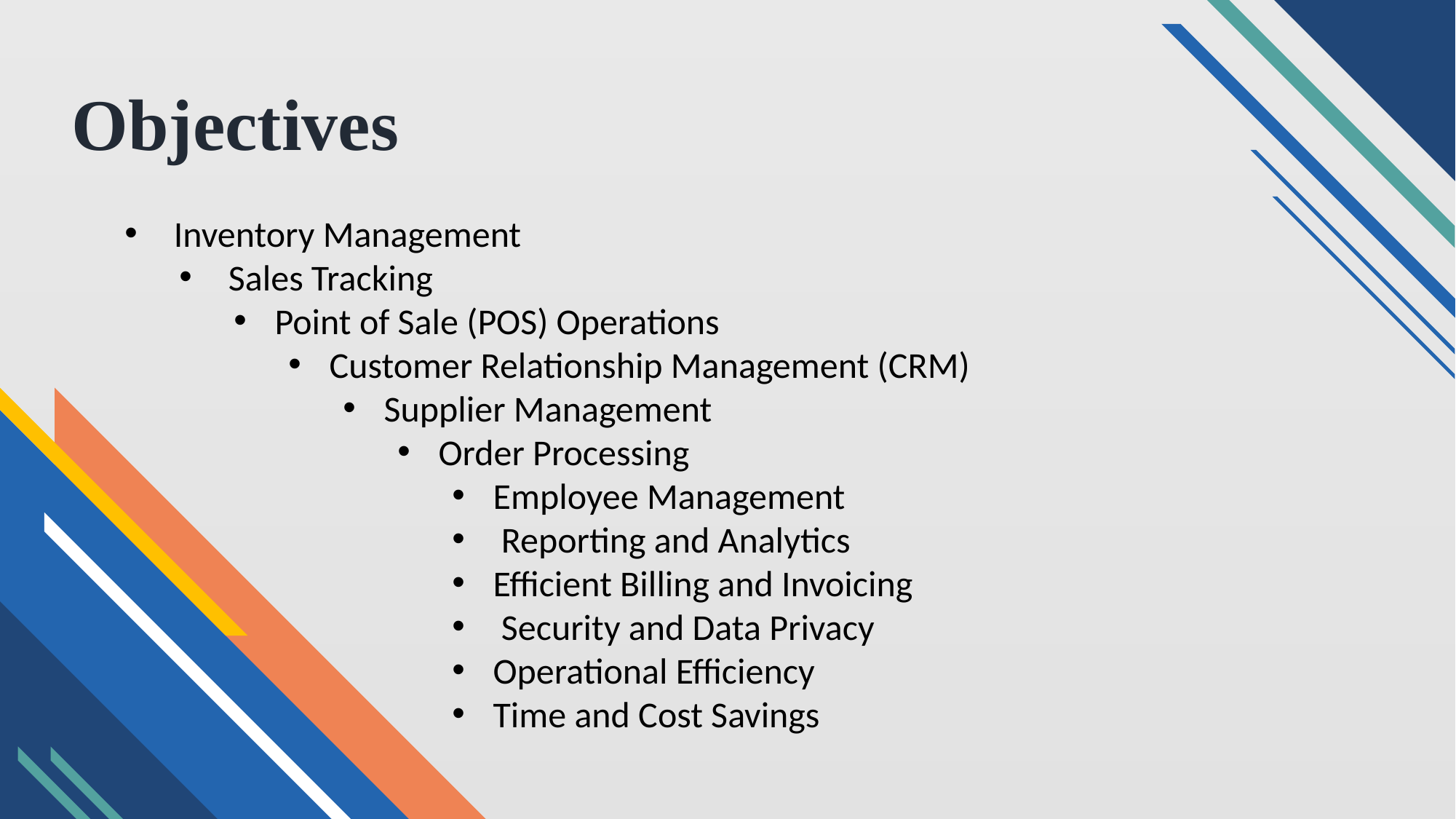

Objectives
 Inventory Management
 Sales Tracking
Point of Sale (POS) Operations
Customer Relationship Management (CRM)
Supplier Management
Order Processing
Employee Management
 Reporting and Analytics
Efficient Billing and Invoicing
 Security and Data Privacy
Operational Efficiency
Time and Cost Savings